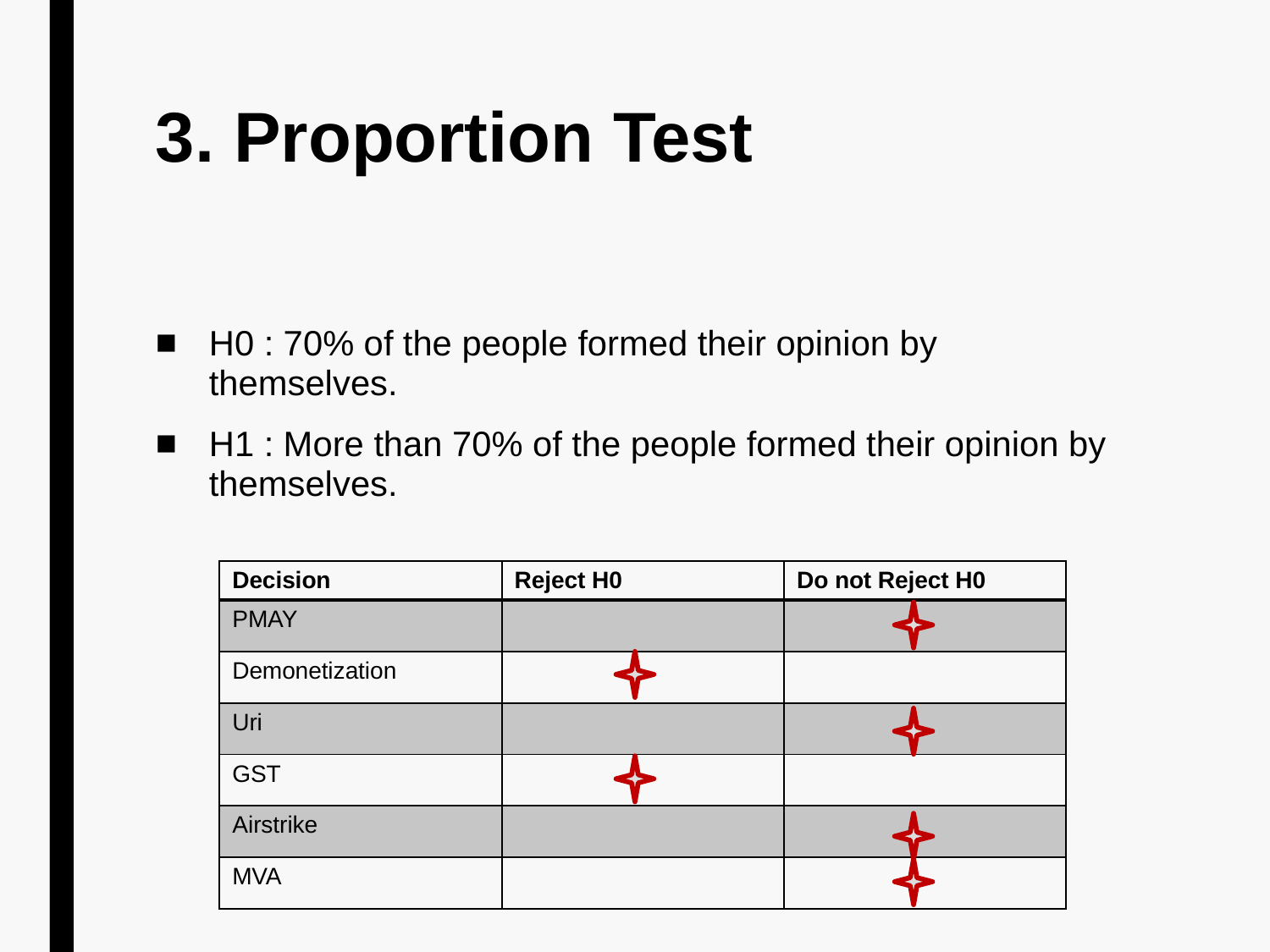

# 3. Proportion Test
H0 : 70% of the people formed their opinion by themselves.
H1 : More than 70% of the people formed their opinion by themselves.

| Decision | Reject H0 | Do not Reject H0 |
| --- | --- | --- |
| PMAY |  |  |
| Demonetization |  |  |
| Uri |  |  |
| GST |  |  |
| Airstrike |  |  |
| MVA |  |  |